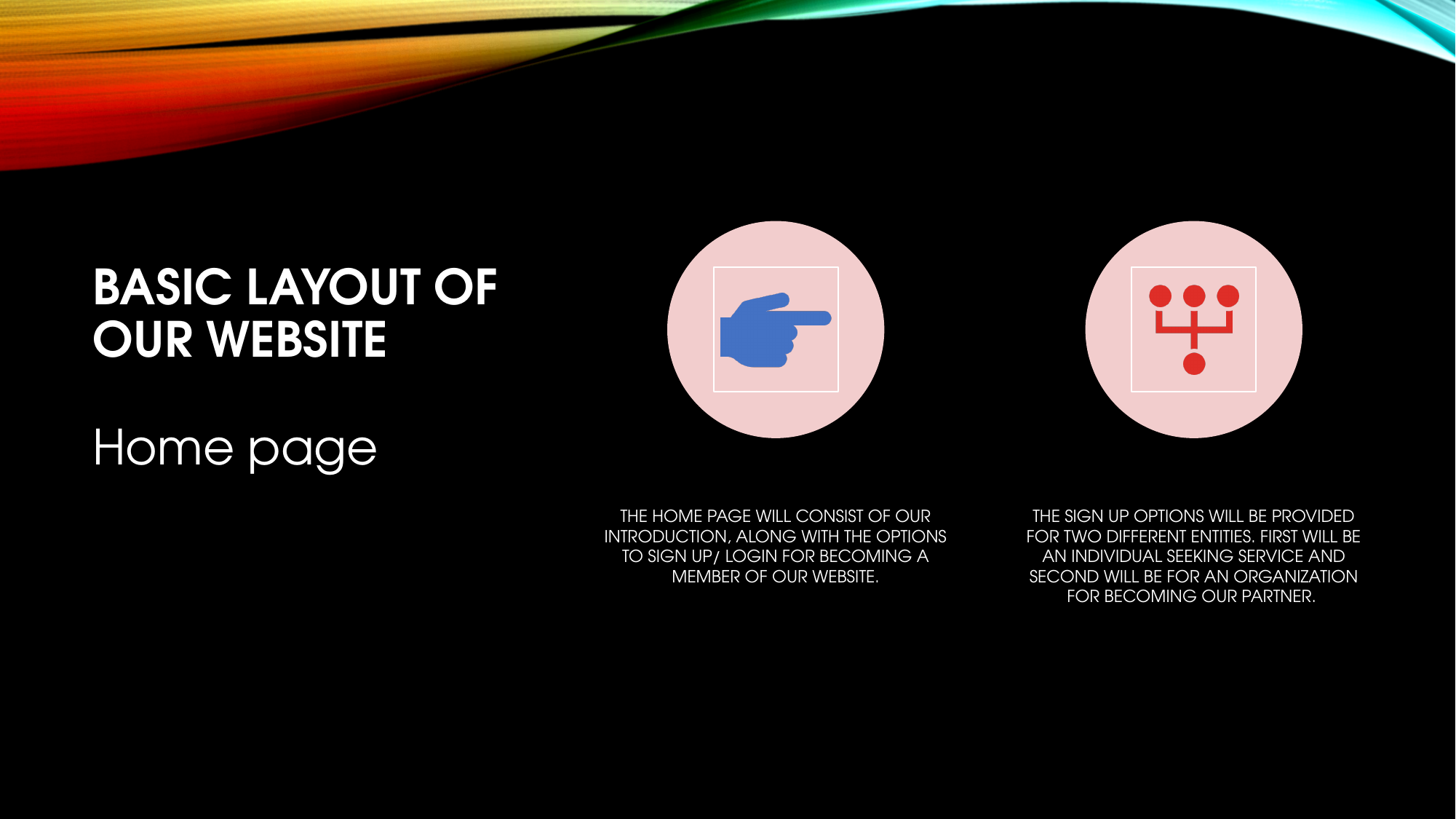

The Home page will consist of our introduction, along with the options to sign up/ login for becoming a member of our website.
The sign up options will be provided for two different entities. First will be an individual seeking service and second will be for an organization for becoming our partner.
# Basic layout of our website

Home page